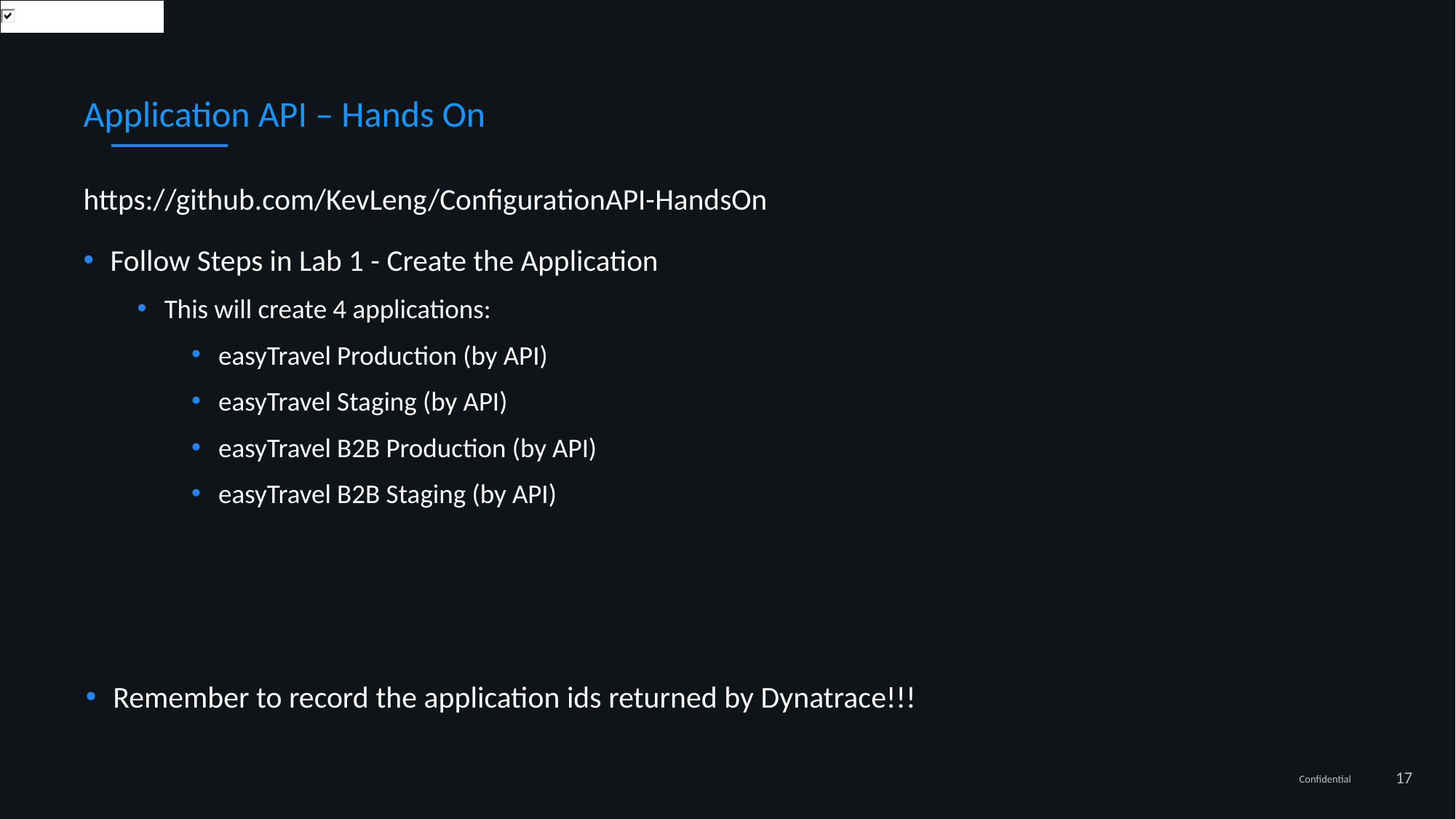

# Application API – Hands On
https://github.com/KevLeng/ConfigurationAPI-HandsOn
Follow Steps in Lab 1 - Create the Application
This will create 4 applications:
easyTravel Production (by API)
easyTravel Staging (by API)
easyTravel B2B Production (by API)
easyTravel B2B Staging (by API)

Remember to record the application ids returned by Dynatrace!!!